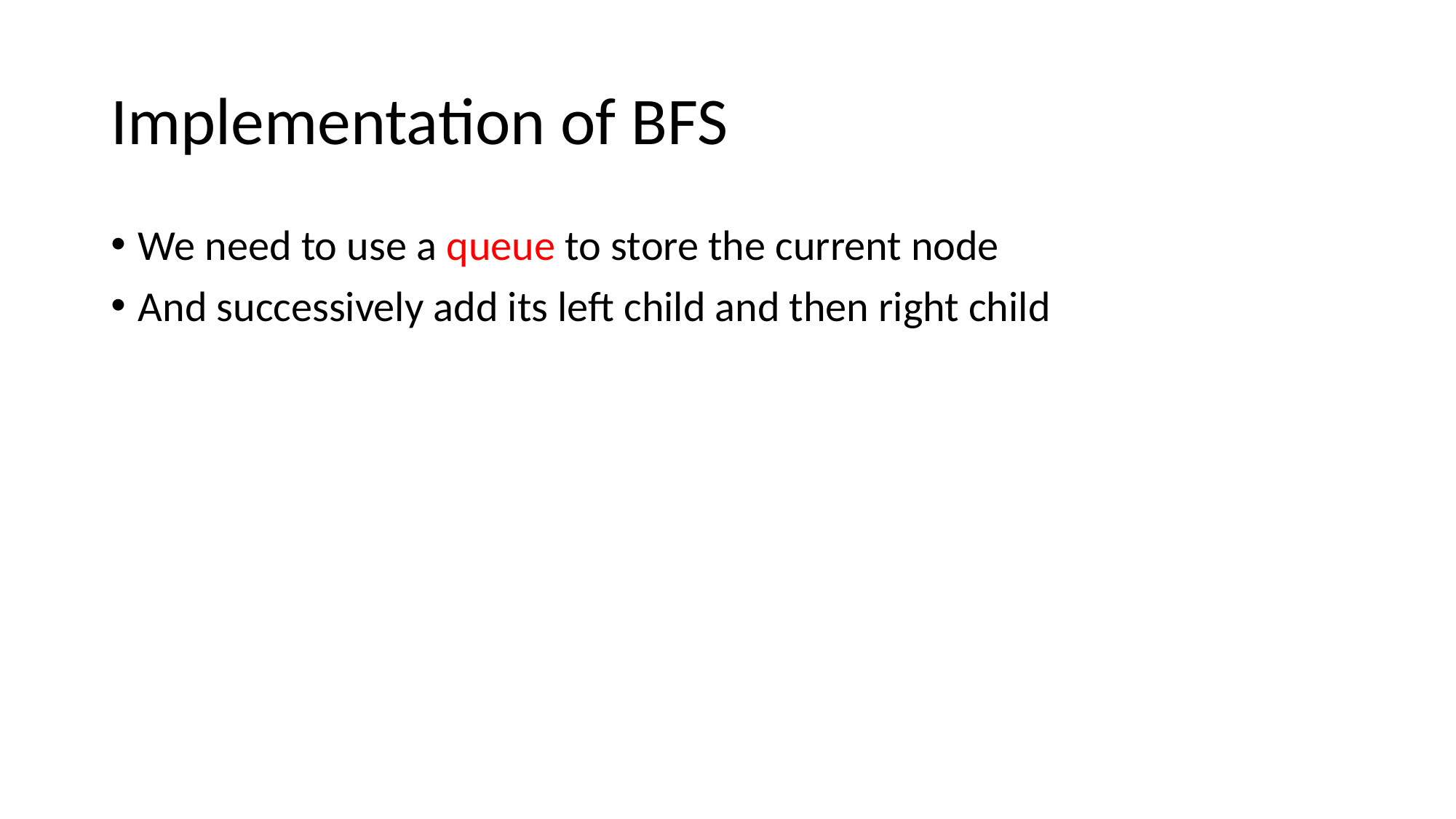

# Implementation of BFS
We need to use a queue to store the current node
And successively add its left child and then right child